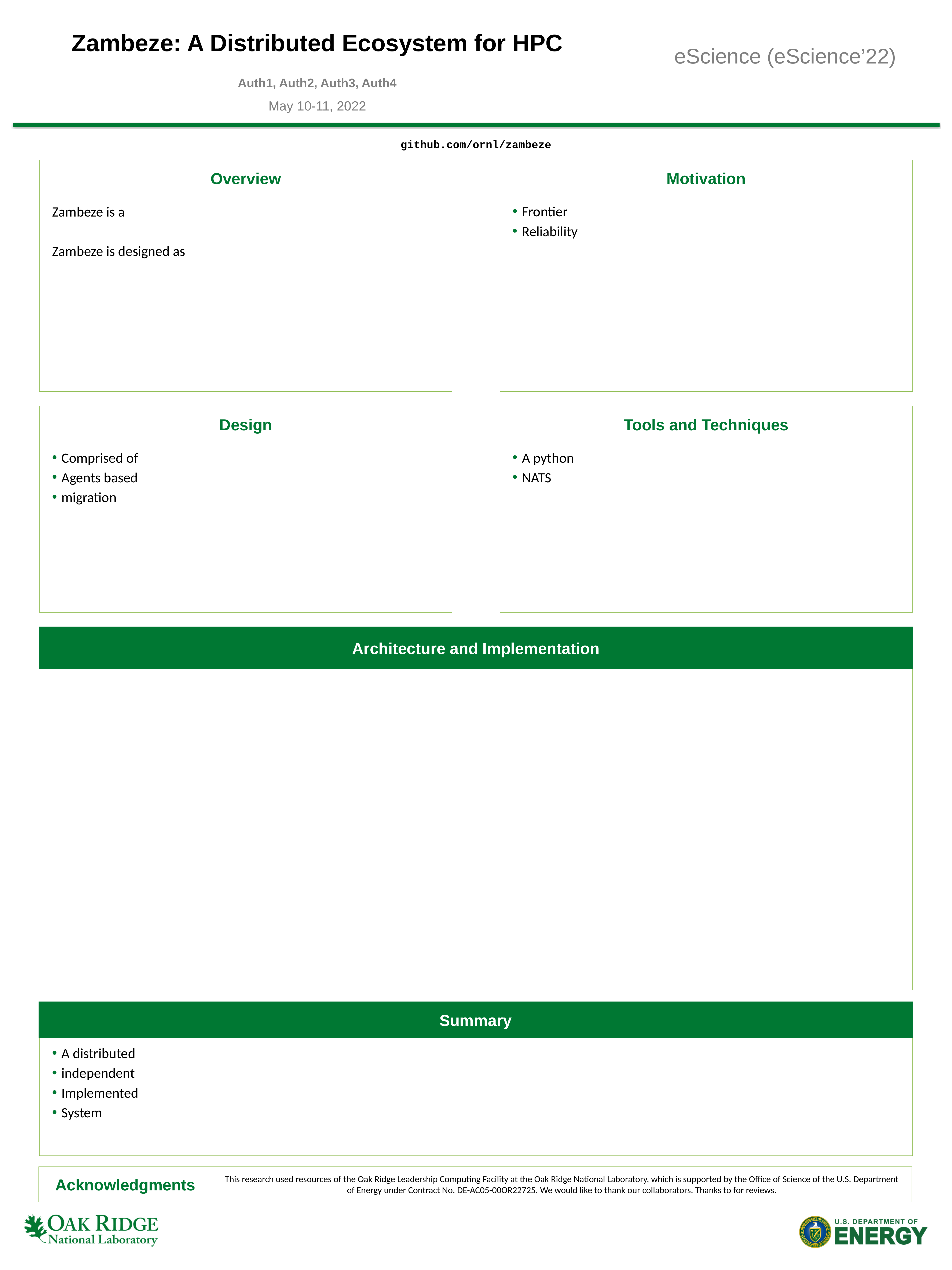

eScience (eScience’22)
# Zambeze: A Distributed Ecosystem for HPC
Auth1, Auth2, Auth3, Auth4
May 10-11, 2022
github.com/ornl/zambeze
Overview
Motivation
Zambeze is a

Zambeze is designed as
Frontier
Reliability
Design
Tools and Techniques
Comprised of
Agents based
migration
A python
NATS
Architecture and Implementation

Summary
A distributed
independent
Implemented
System
This research used resources of the Oak Ridge Leadership Computing Facility at the Oak Ridge National Laboratory, which is supported by the Office of Science of the U.S. Department of Energy under Contract No. DE-AC05-00OR22725. We would like to thank our collaborators. Thanks to for reviews.
Acknowledgments